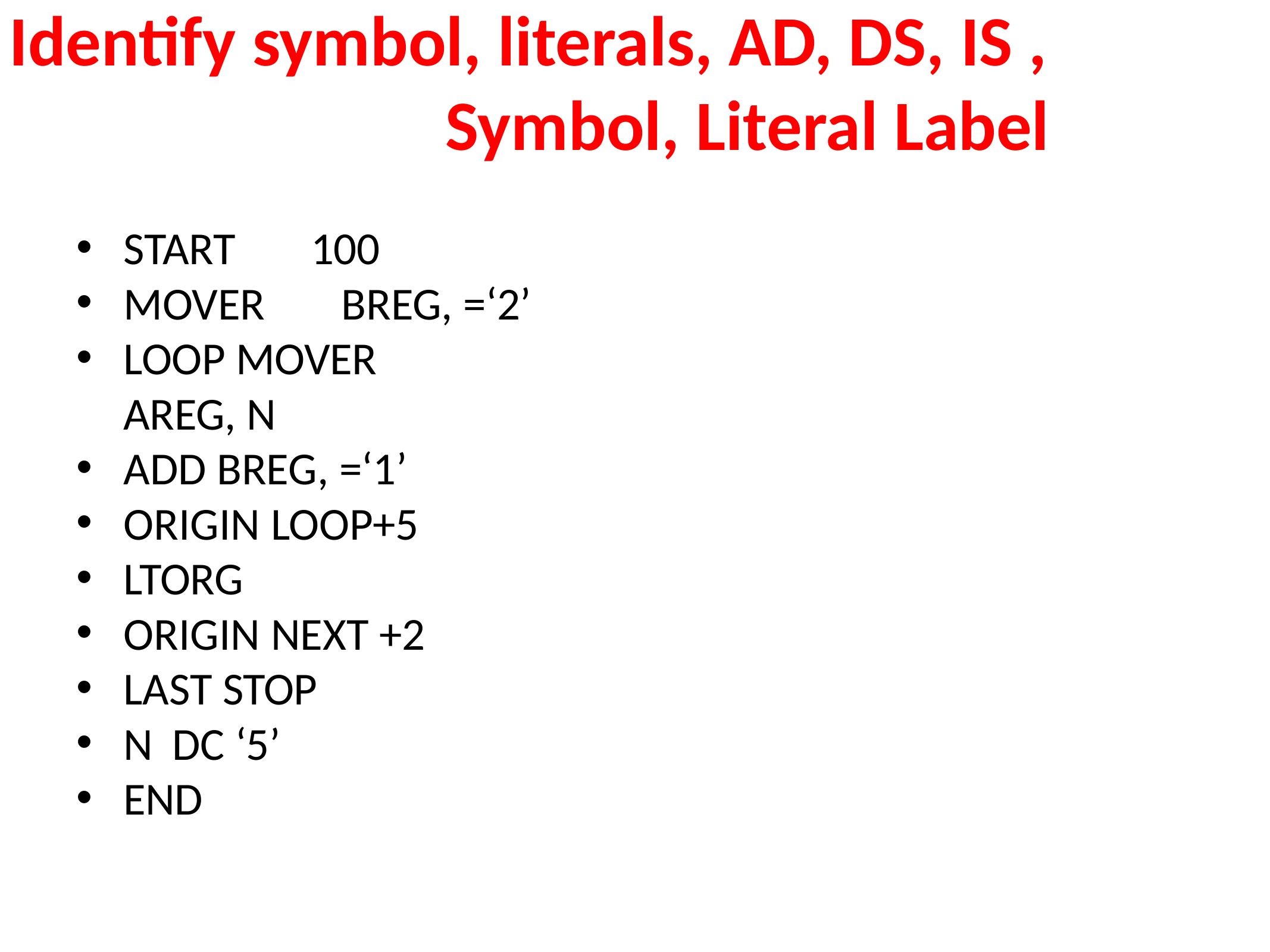

# Identify symbol, literals, AD, DS, IS ,
Symbol, Literal Label
START	100
MOVER	BREG, =‘2’
LOOP MOVER	AREG, N
ADD BREG, =‘1’
ORIGIN LOOP+5
LTORG
ORIGIN NEXT +2
LAST STOP
N	DC ‘5’
END